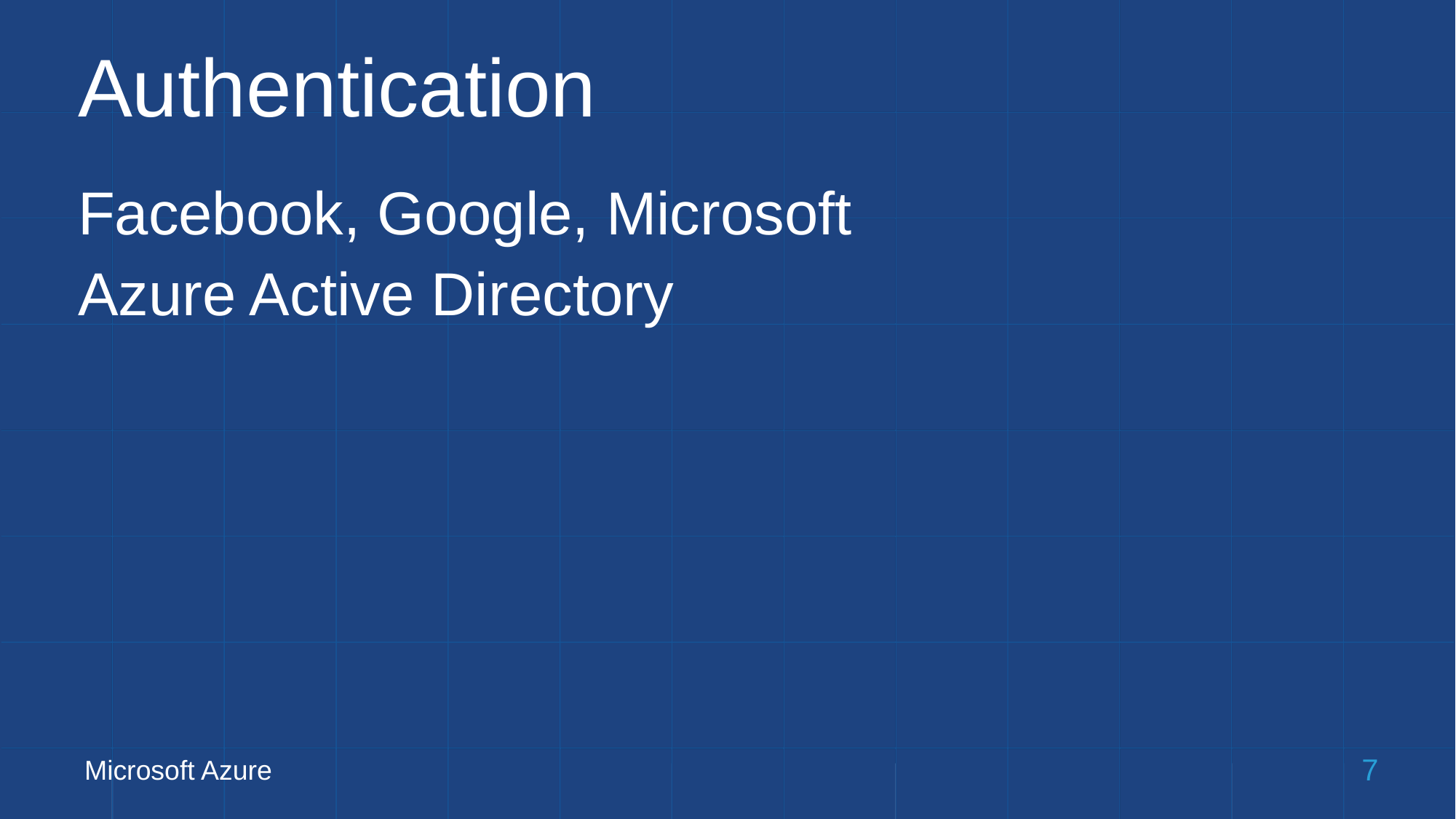

# Authentication
Facebook, Google, Microsoft
Azure Active Directory
Microsoft Azure
7